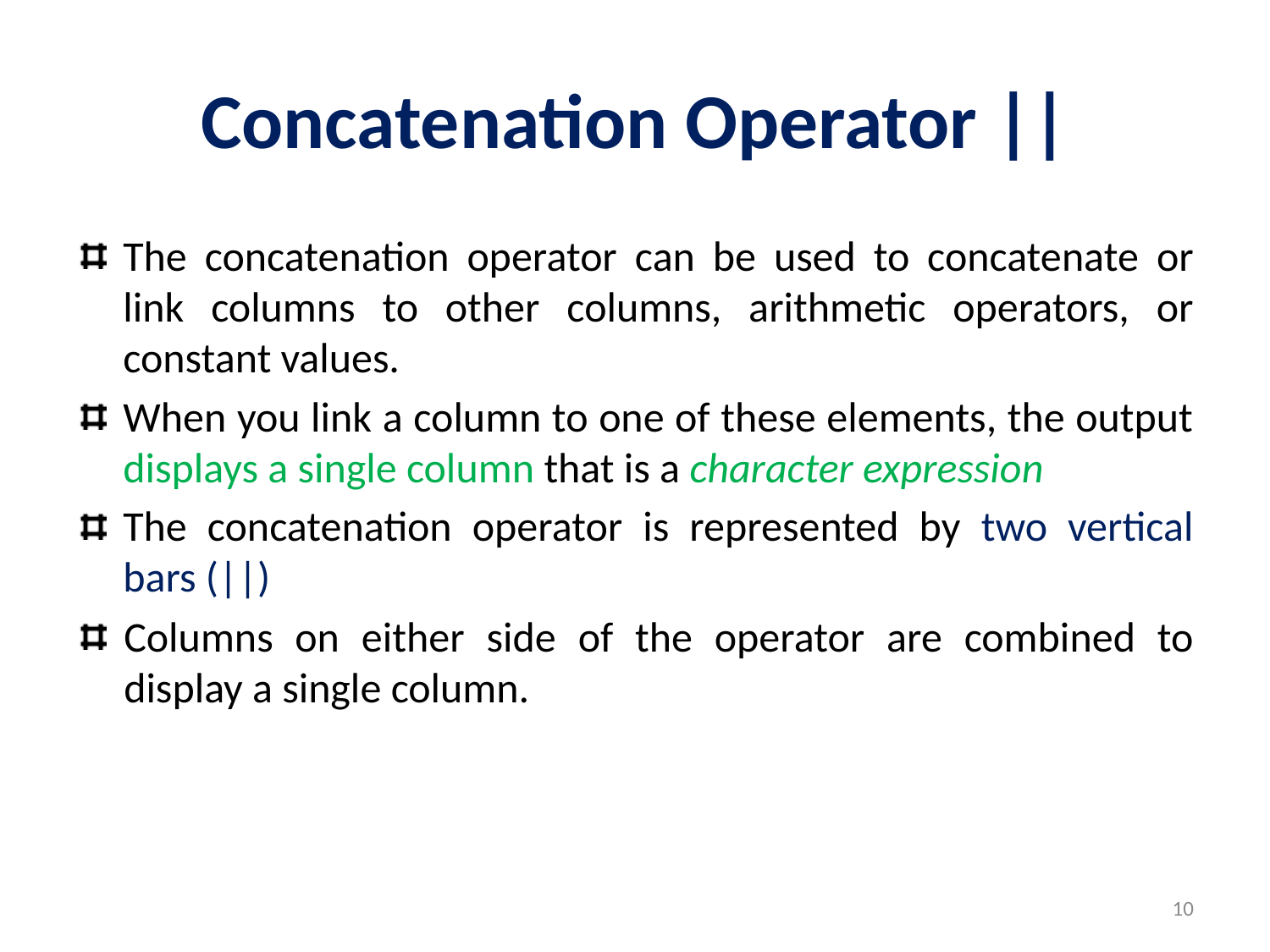

# Concatenation Operator ||
The concatenation operator can be used to concatenate or link columns to other columns, arithmetic operators, or constant values.
When you link a column to one of these elements, the output displays a single column that is a character expression
The concatenation operator is represented by two vertical bars (||)
Columns on either side of the operator are combined to display a single column.

10